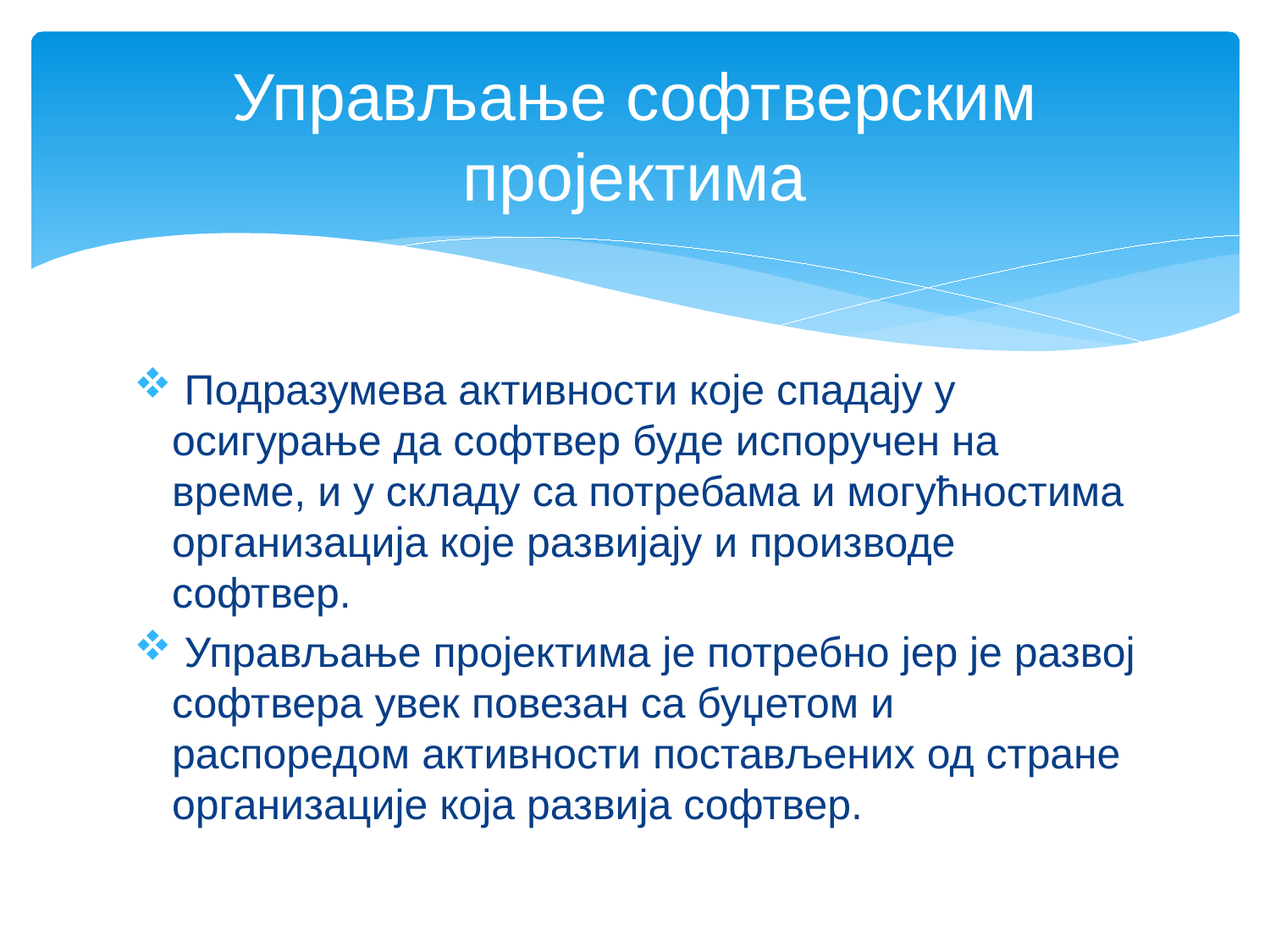

# Управљање софтверским пројектима
 Подразумева активности које спадају у осигурање да софтвер буде испоручен на време, и у складу са потребама и могућностима организација које развијају и производе софтвер.
 Управљање пројектима је потребно јер је развој софтвера увек повезан са буџетом и распоредом активности постављених од стране организације која развија софтвер.